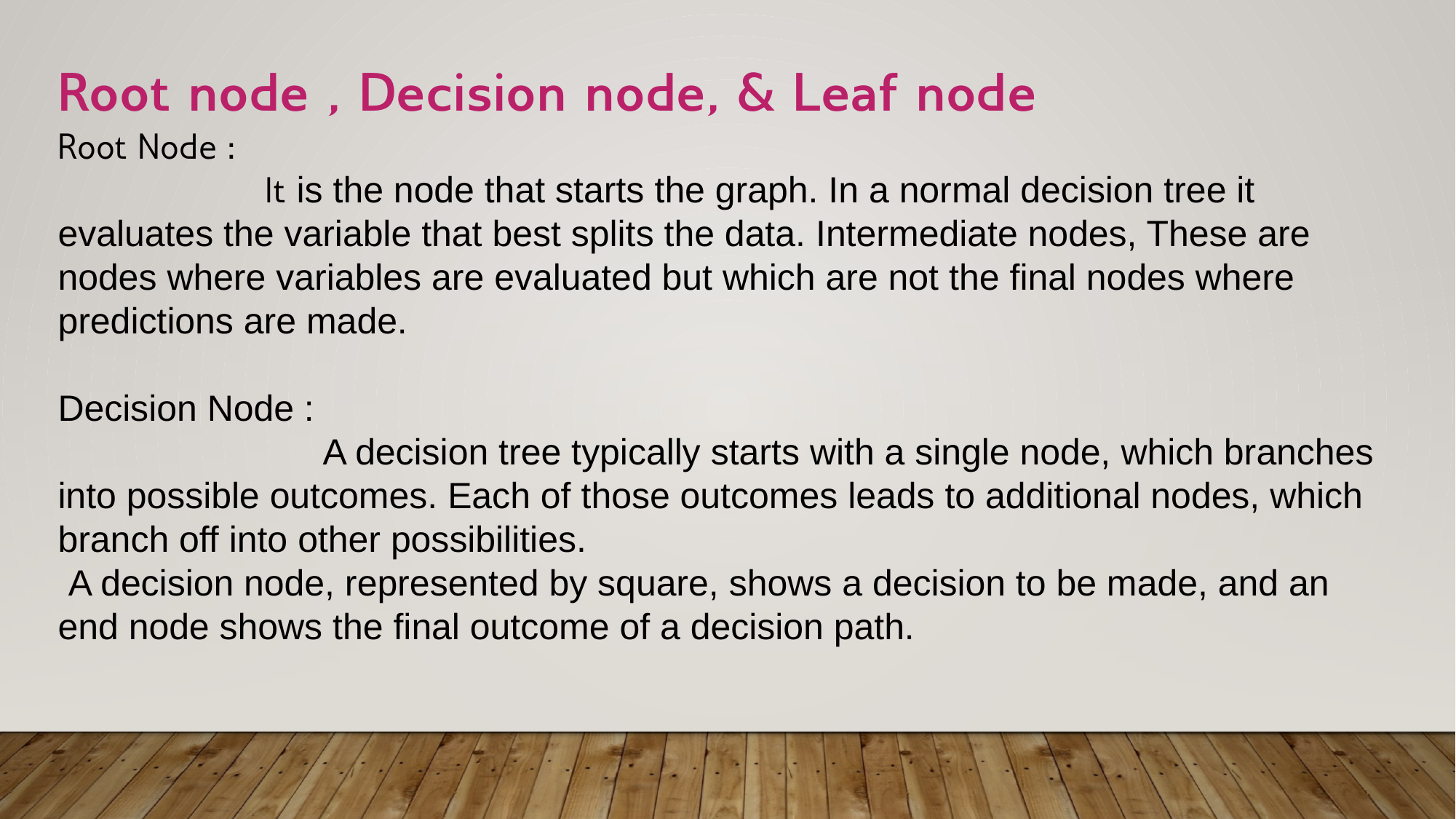

Root node , Decision node, & Leaf node
Root Node :
                   It is the node that starts the graph. In a normal decision tree it evaluates the variable that best splits the data. Intermediate nodes, These are nodes where variables are evaluated but which are not the final nodes where predictions are made.

Decision Node :
                          A decision tree typically starts with a single node, which branches into possible outcomes. Each of those outcomes leads to additional nodes, which branch off into other possibilities.
 A decision node, represented by square, shows a decision to be made, and an end node shows the final outcome of a decision path.